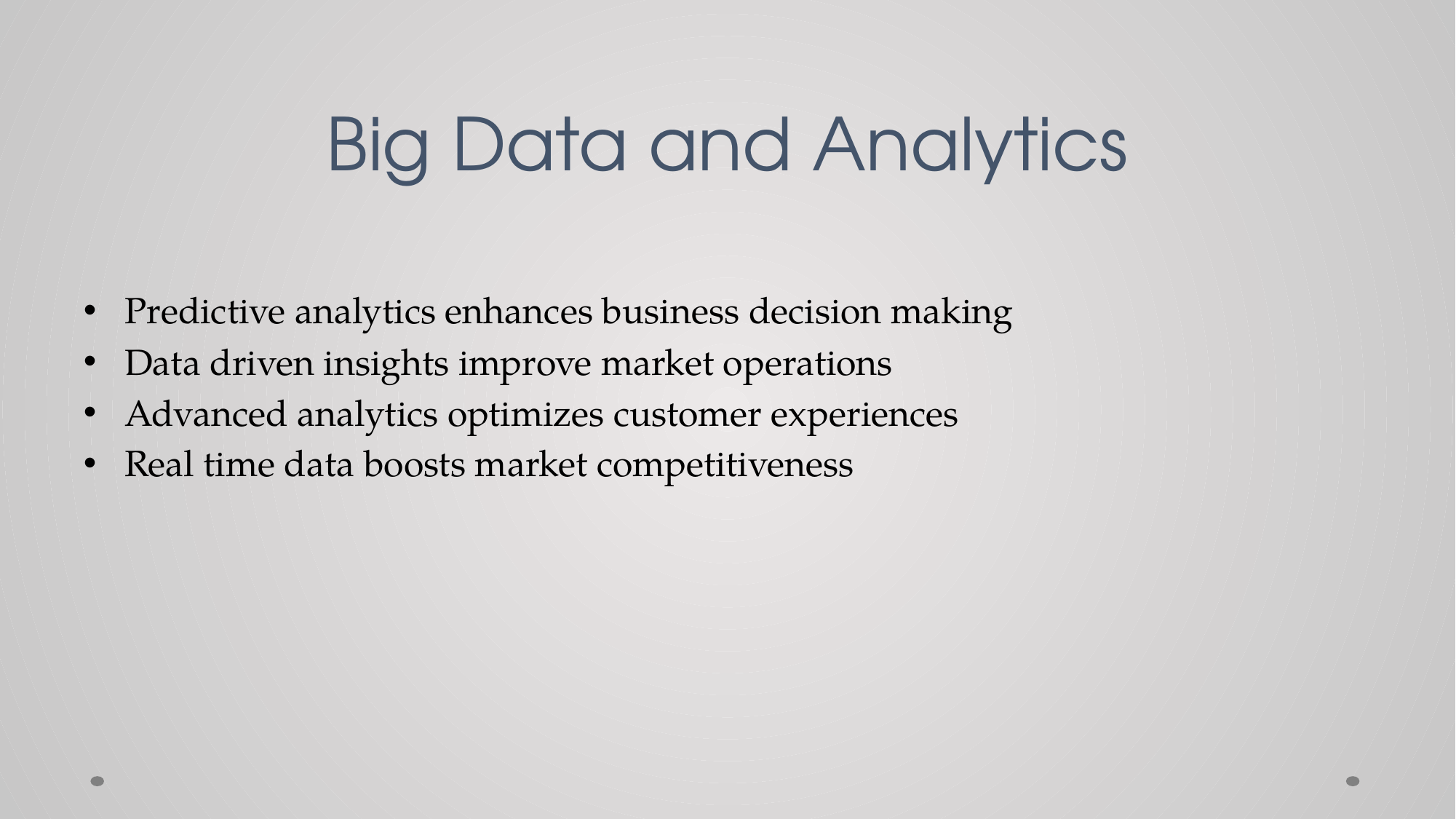

# Big Data and Analytics
Predictive analytics enhances business decision making
Data driven insights improve market operations
Advanced analytics optimizes customer experiences
Real time data boosts market competitiveness